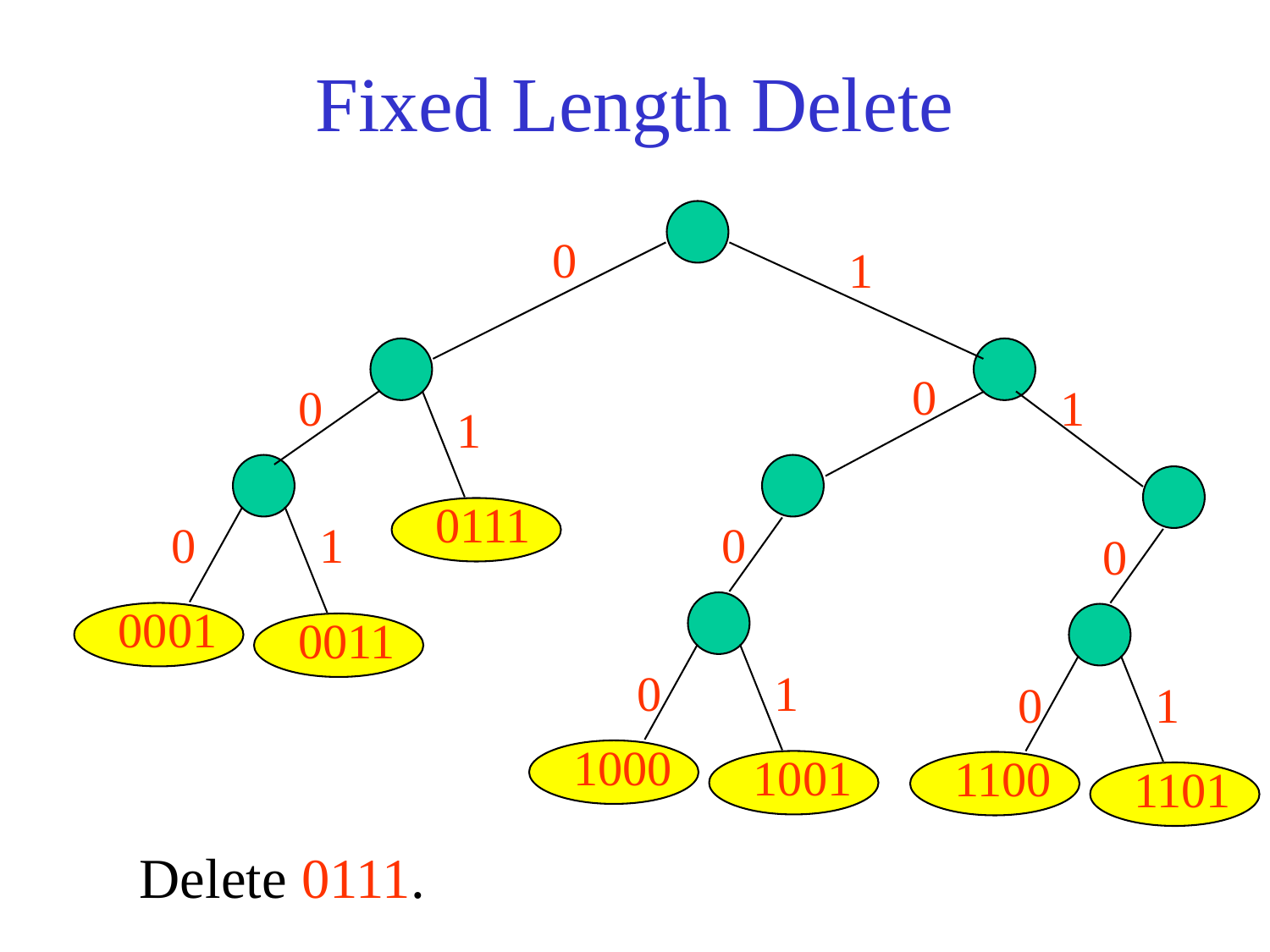

# Fixed Length Delete

0
1

0

1
0111

0
1
0

0001

0011

0
1
1000

1001

0
1

0

0

1
1100

1101

Delete 0111.